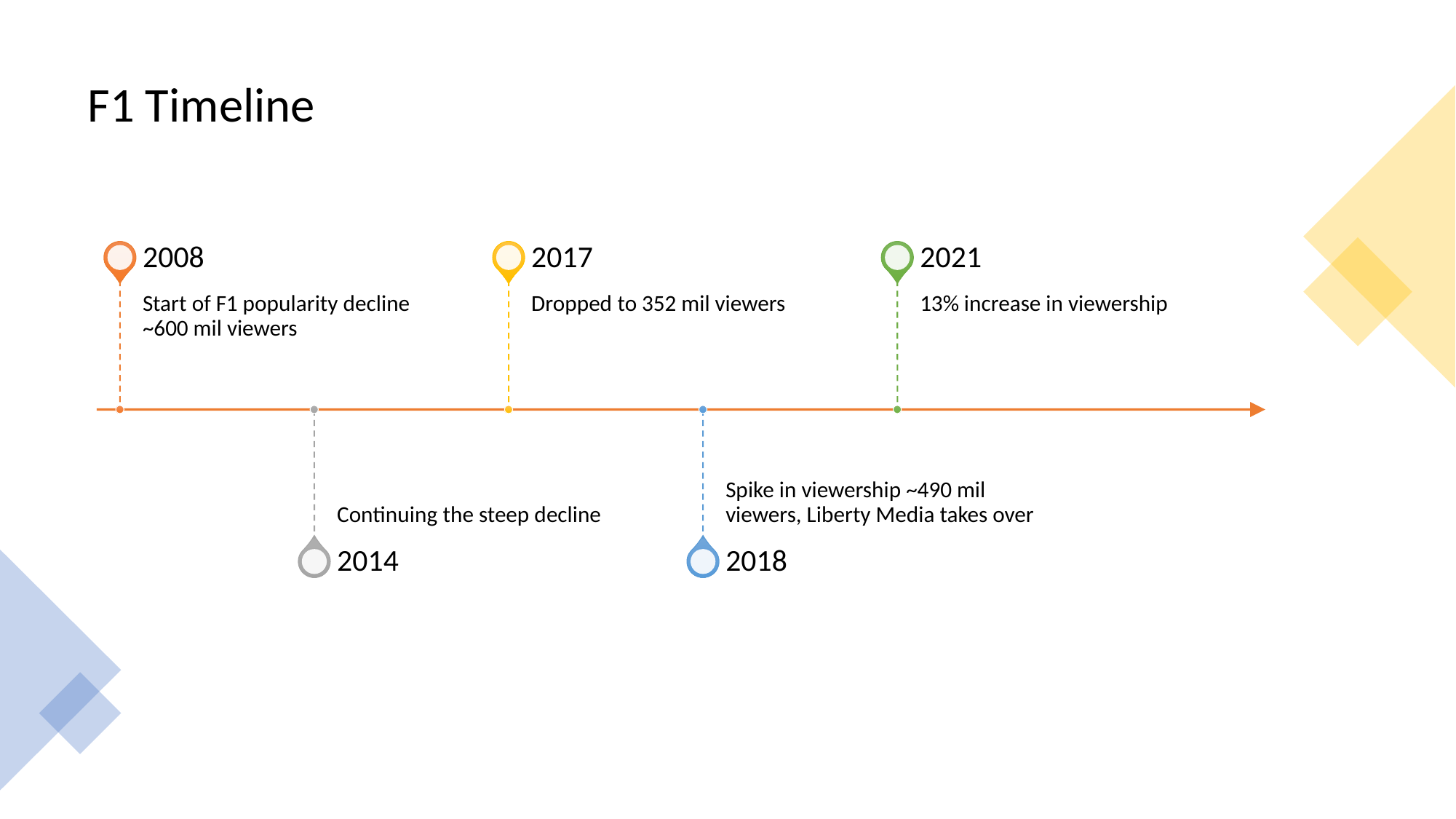

# F1 Timeline

Start of F1 popularity decline ~600 mil viewers
2008
Continuing the steep decline
2014
Dropped to 352 mil viewers
2017
Spike in viewership ~490 mil viewers, Liberty Media takes over
2018
13% increase in viewership
2021